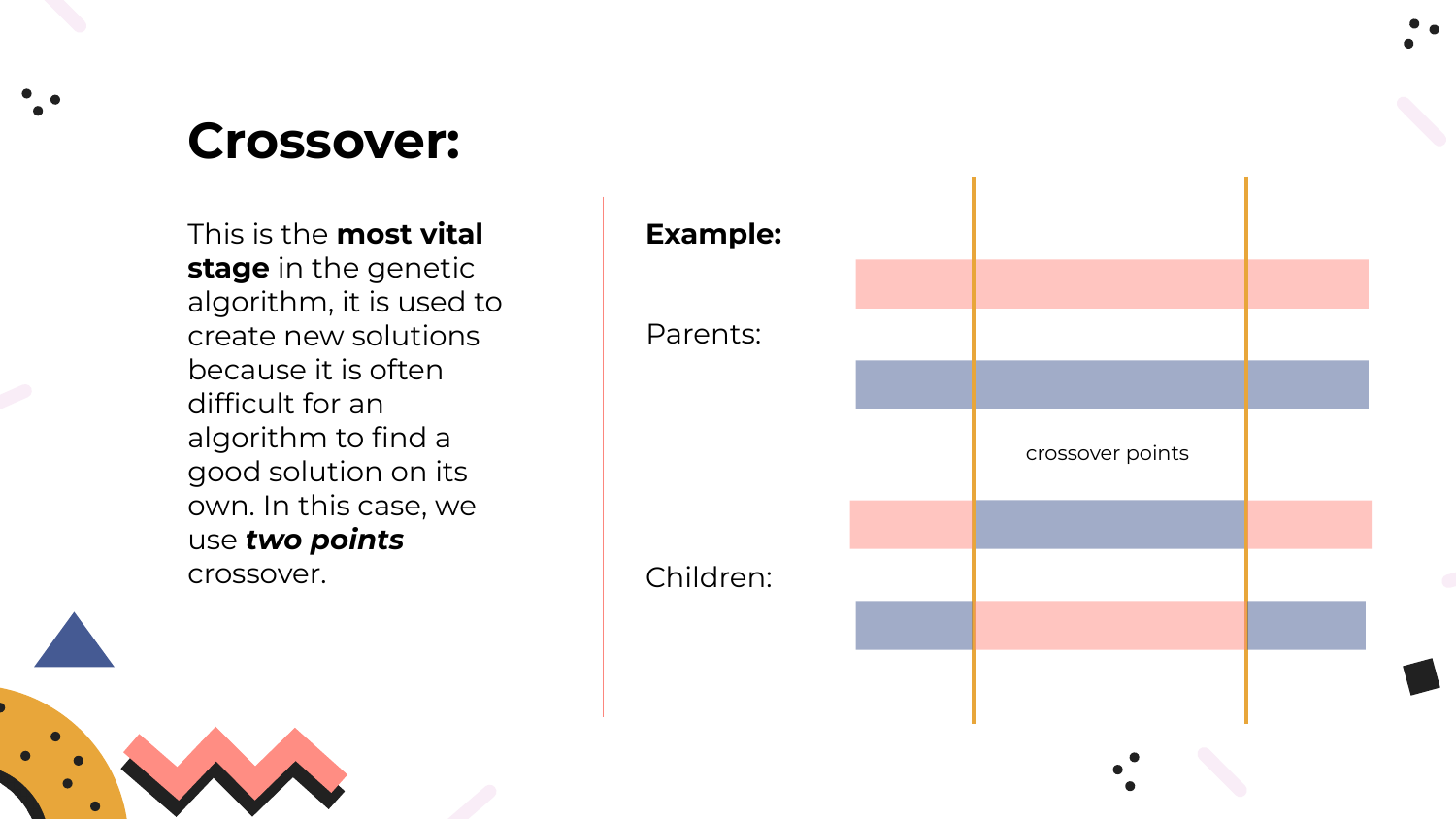

Crossover:
Mutation:

crossover points

Example:
This is the most vital stage in the genetic algorithm, it is used to create new solutions because it is often difficult for an algorithm to find a good solution on its own. In this case, we use two points crossover.
Example:
In this case this stage generates new solutions simply by making small change to existing ones.
We inspired biological inverse mutation for this stage
Parent 0:
1
2
3
4
5
1
2
4
3
5
Parents:
Parent 0’:
Children: